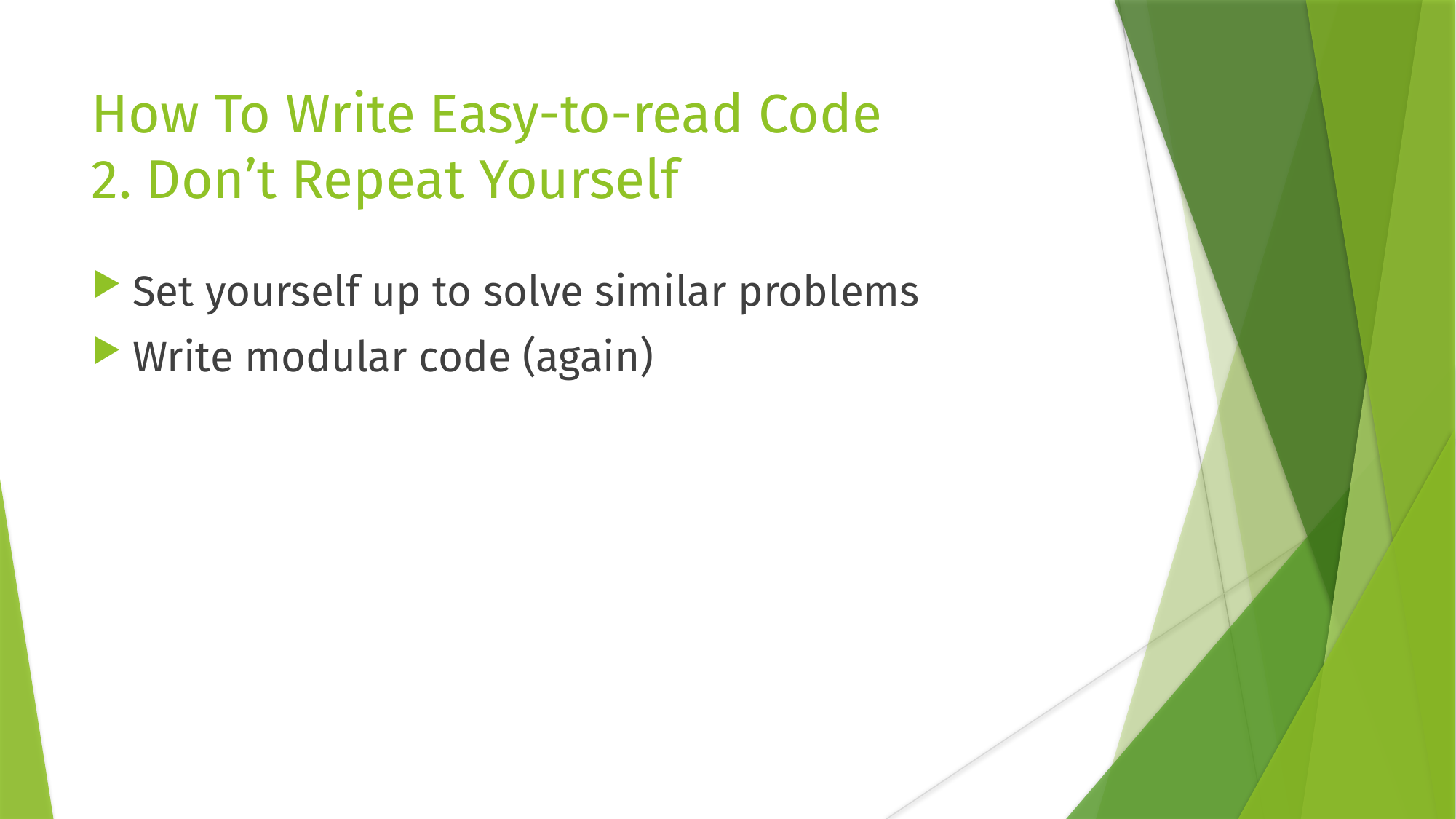

# How To Write Easy-to-read Code 2. Don’t Repeat Yourself
Set yourself up to solve similar problems
Write modular code (again)